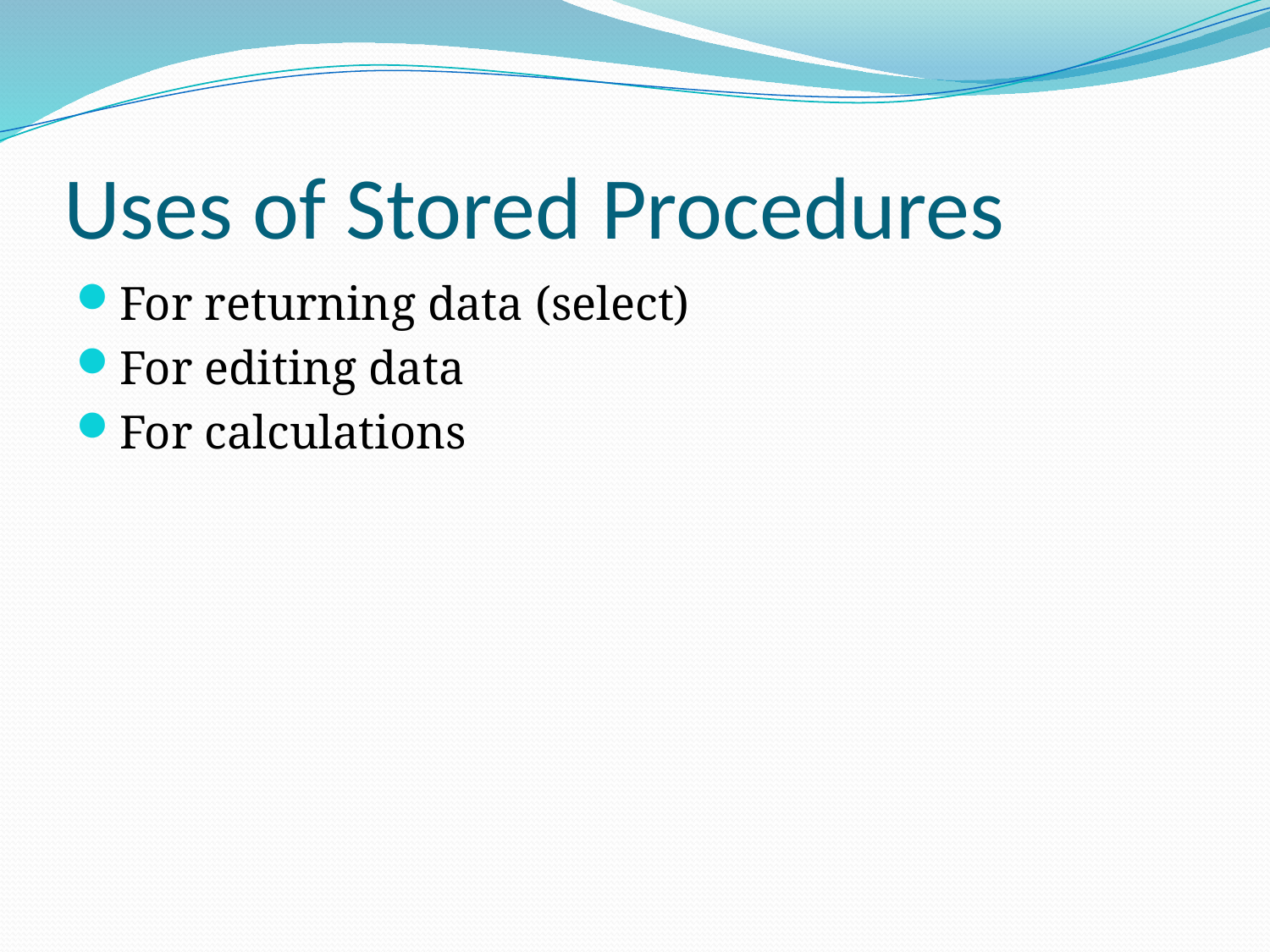

# Uses of Stored Procedures
For returning data (select)
For editing data
For calculations